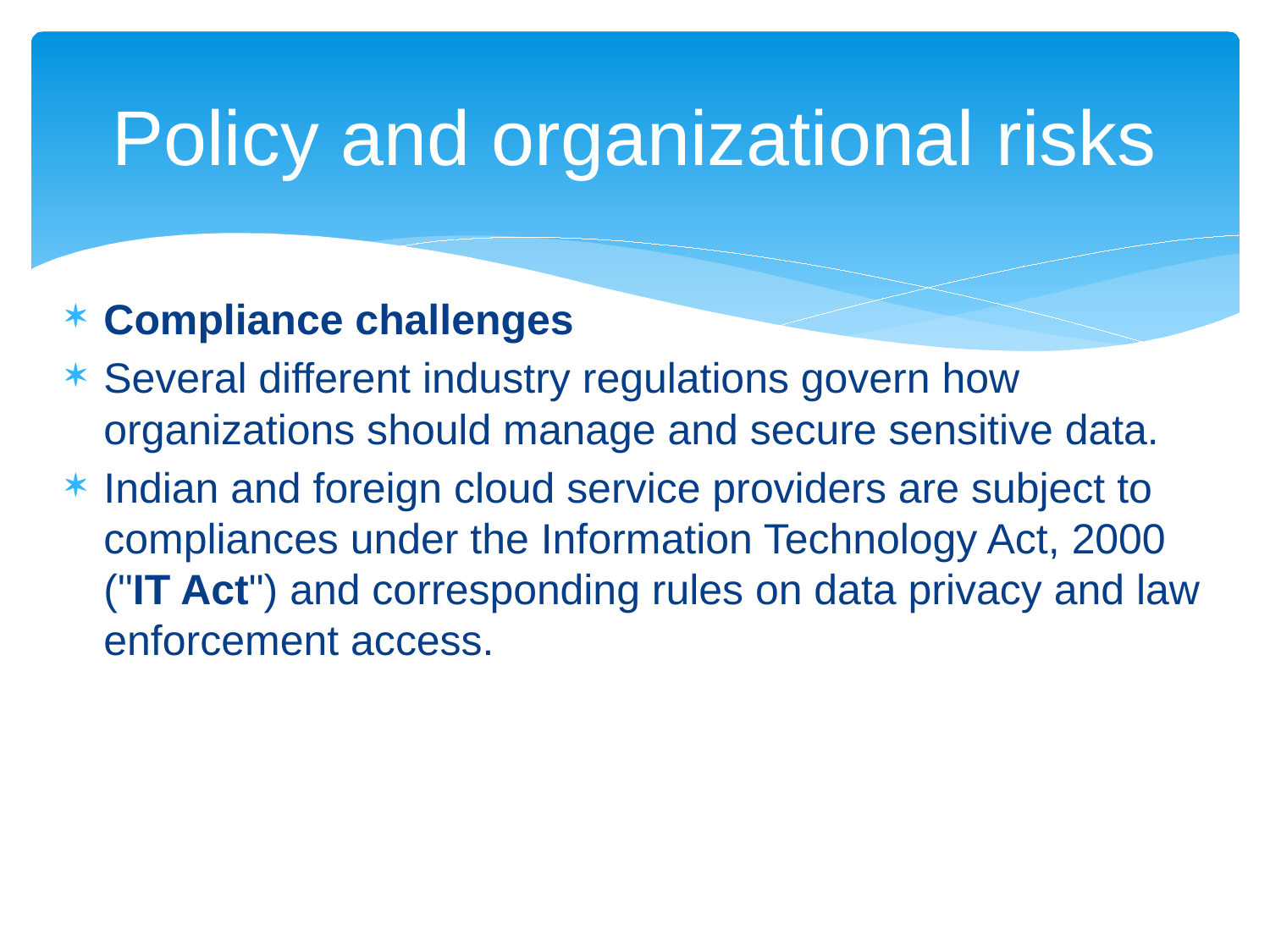

# Policy and organizational risks
Compliance challenges
Several different industry regulations govern how organizations should manage and secure sensitive data.
Indian and foreign cloud service providers are subject to compliances under the Information Technology Act, 2000 ("IT Act") and corresponding rules on data privacy and law enforcement access.